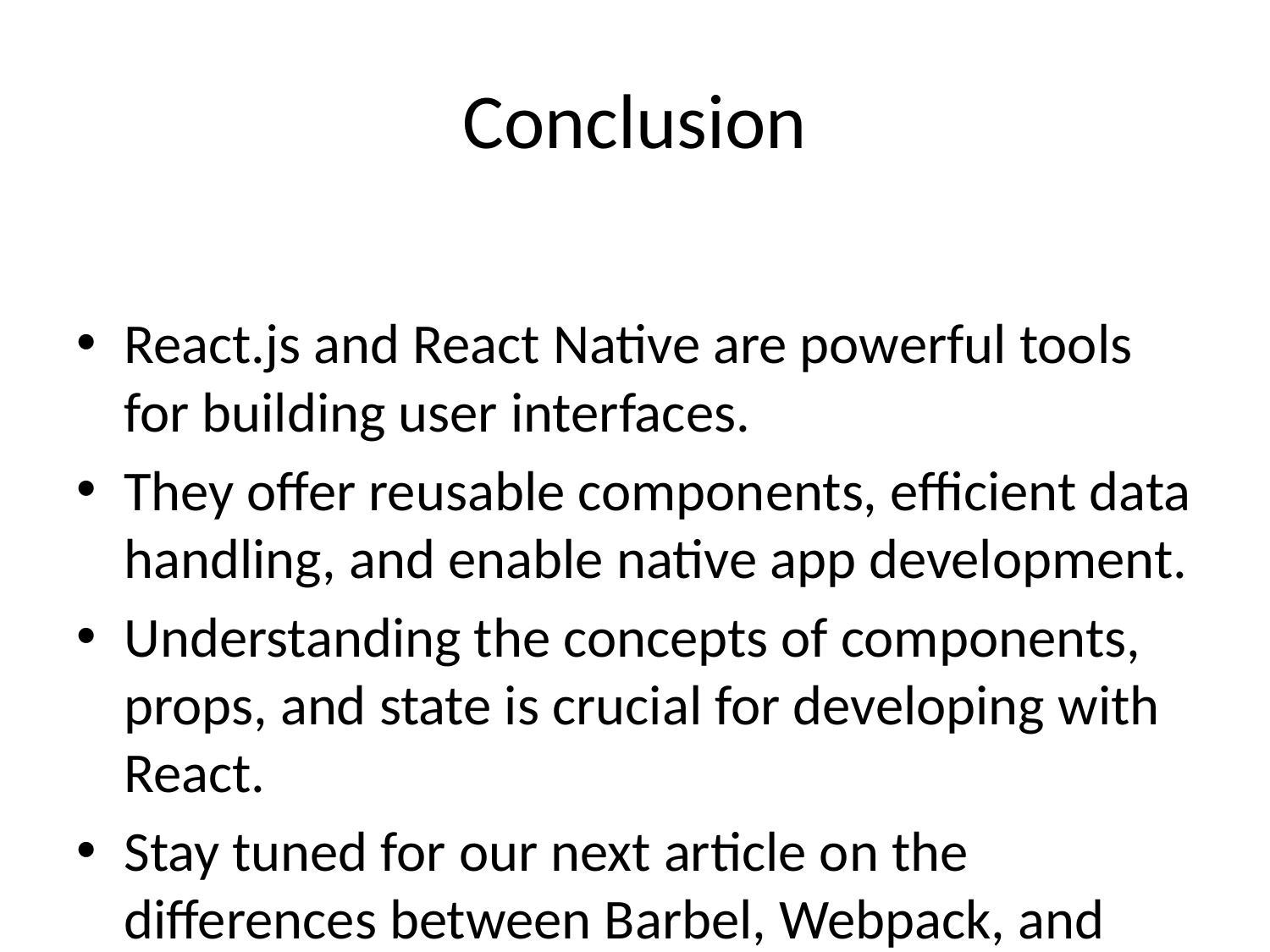

# Conclusion

React.js and React Native are powerful tools for building user interfaces.
They offer reusable components, efficient data handling, and enable native app development.
Understanding the concepts of components, props, and state is crucial for developing with React.
Stay tuned for our next article on the differences between Barbel, Webpack, and Parcel.